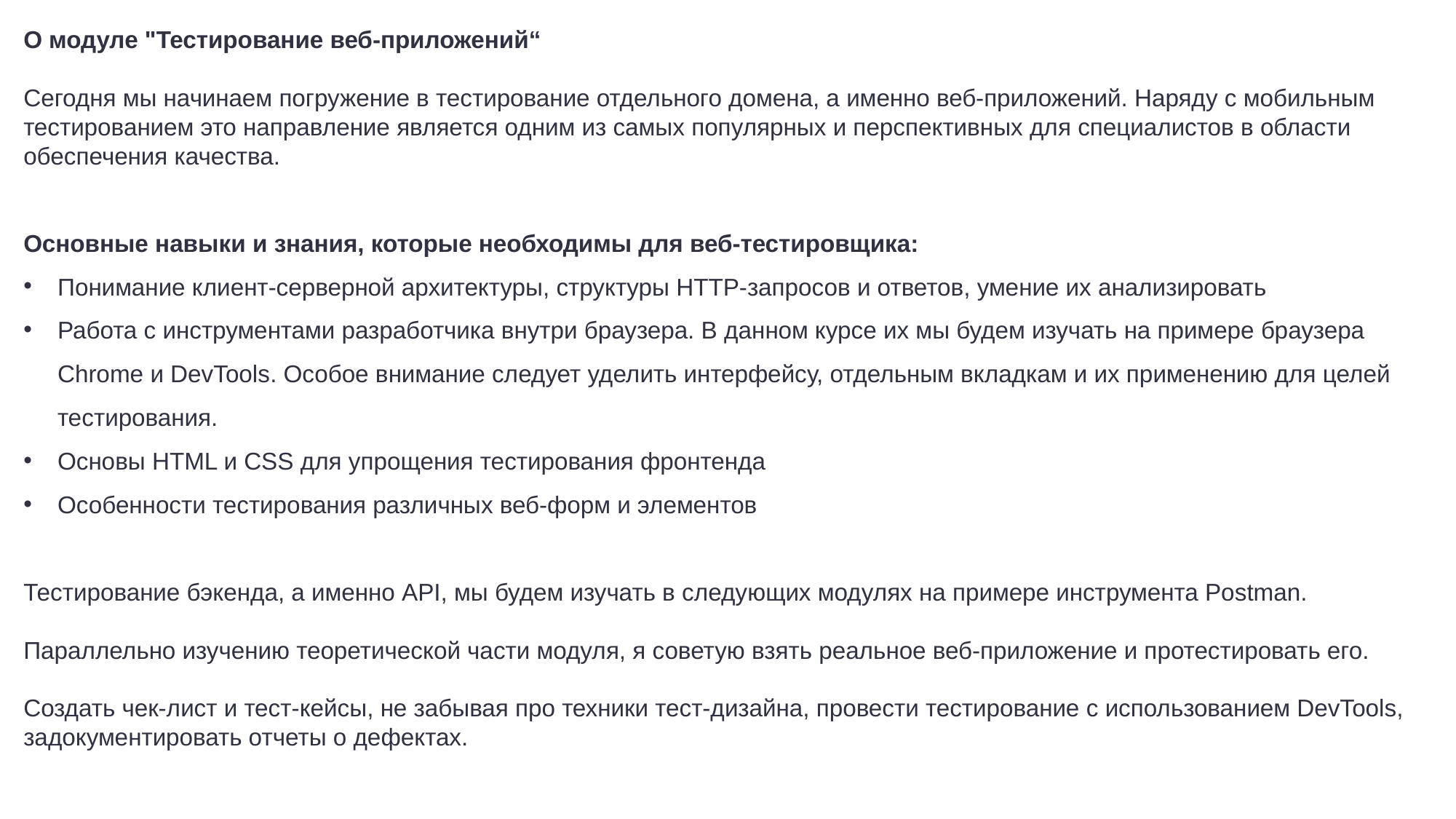

О модуле "Тестирование веб-приложений“

Сегодня мы начинаем погружение в тестирование отдельного домена, а именно веб-приложений. Наряду с мобильным тестированием это направление является одним из самых популярных и перспективных для специалистов в области обеспечения качества.

Основные навыки и знания, которые необходимы для веб-тестировщика:
Понимание клиент-серверной архитектуры, структуры HTTP-запросов и ответов, умение их анализировать
Работа с инструментами разработчика внутри браузера. В данном курсе их мы будем изучать на примере браузера Chrome и DevTools. Особое внимание следует уделить интерфейсу, отдельным вкладкам и их применению для целей тестирования.
Основы HTML и CSS для упрощения тестирования фронтенда
Особенности тестирования различных веб-форм и элементов

Тестирование бэкенда, а именно API, мы будем изучать в следующих модулях на примере инструмента Postman.

Параллельно изучению теоретической части модуля, я советую взять реальное веб-приложение и протестировать его.

Создать чек-лист и тест-кейсы, не забывая про техники тест-дизайна, провести тестирование с использованием DevTools, задокументировать отчеты о дефектах.